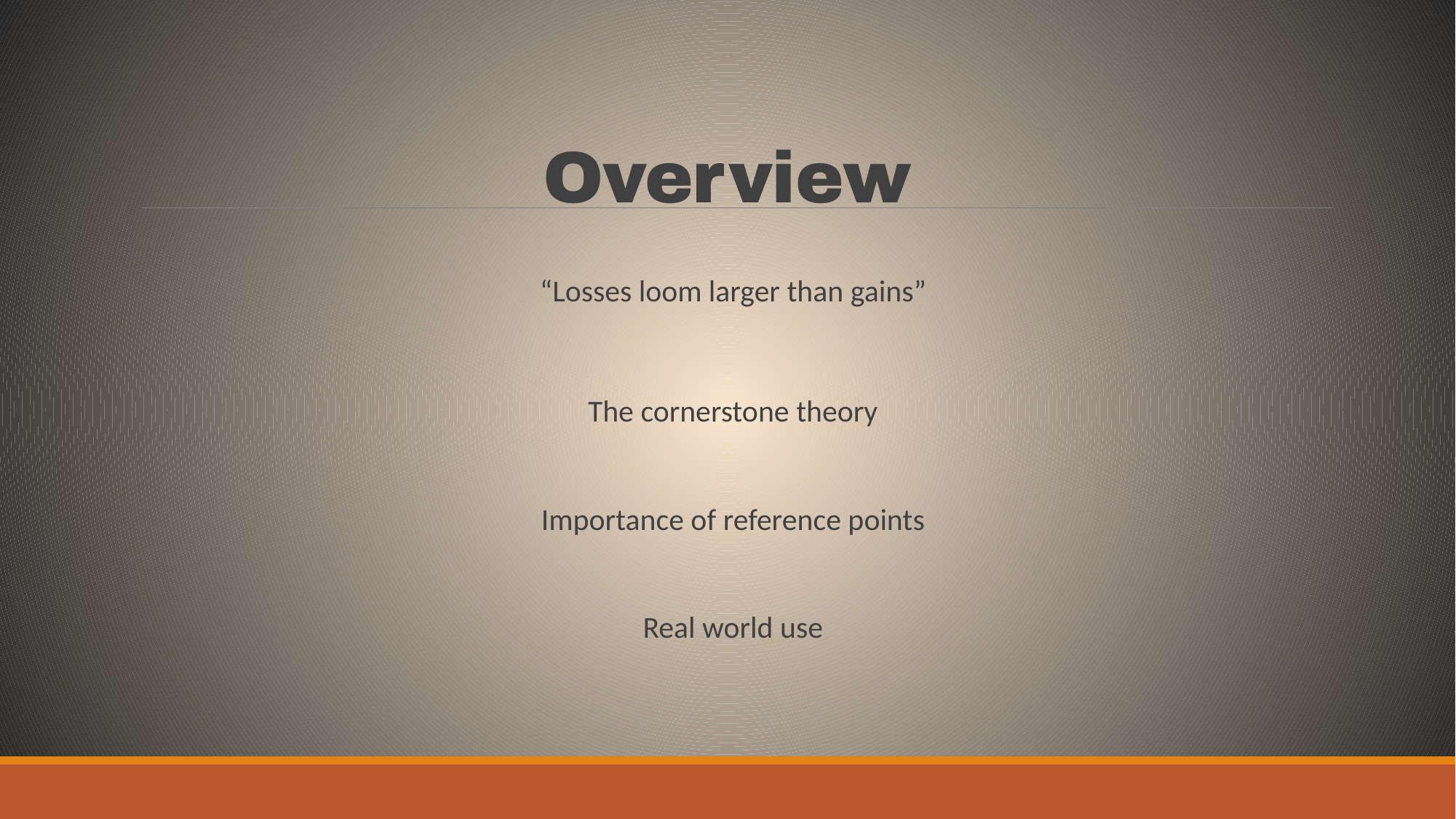

# Overview
“Losses loom larger than gains”

The cornerstone theory

Importance of reference points

Real world use